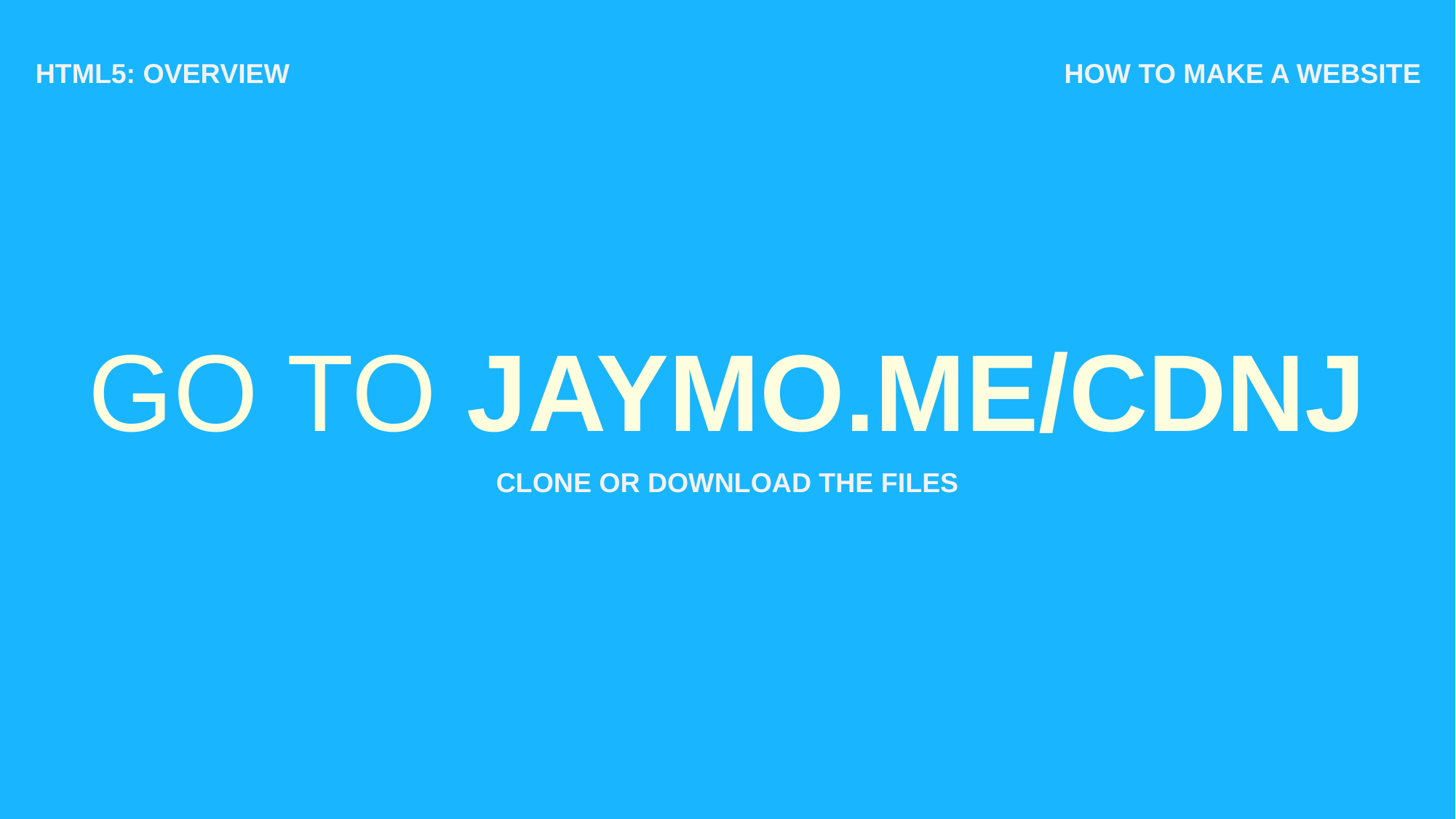

HTML5: OVERVIEW
HOW TO MAKE A WEBSITE
# GO TO JAYMO.ME/CDNJ
CLONE OR DOWNLOAD THE FILES